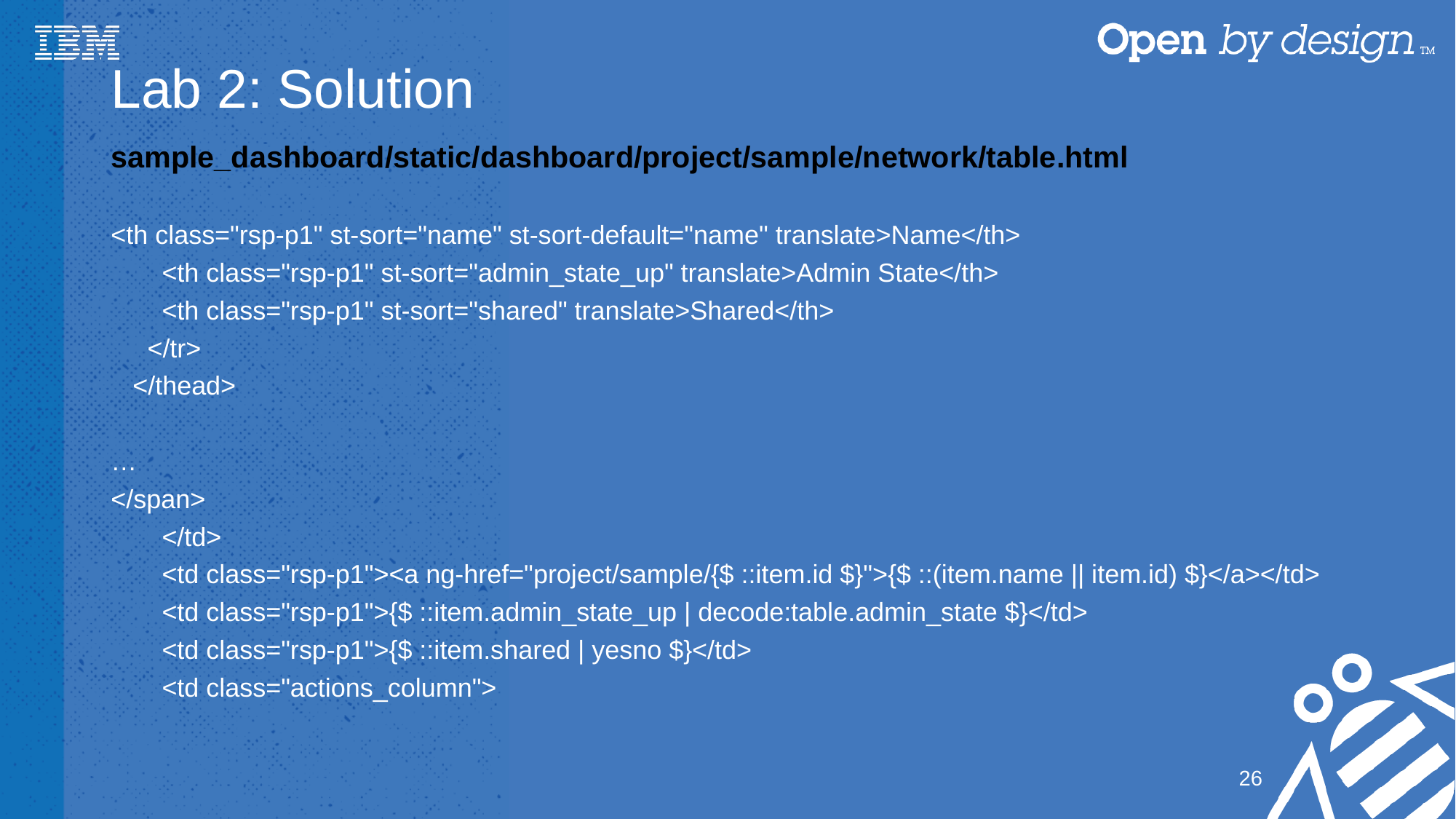

# Lab 2: Solution
sample_dashboard/static/dashboard/project/sample/network/table.html

<th class="rsp-p1" st-sort="name" st-sort-default="name" translate>Name</th>
       <th class="rsp-p1" st-sort="admin_state_up" translate>Admin State</th>
       <th class="rsp-p1" st-sort="shared" translate>Shared</th>
     </tr>
   </thead>

…
</span>
       </td>
       <td class="rsp-p1"><a ng-href="project/sample/{$ ::item.id $}">{$ ::(item.name || item.id) $}</a></td>
       <td class="rsp-p1">{$ ::item.admin_state_up | decode:table.admin_state $}</td>
       <td class="rsp-p1">{$ ::item.shared | yesno $}</td>
       <td class="actions_column">

26